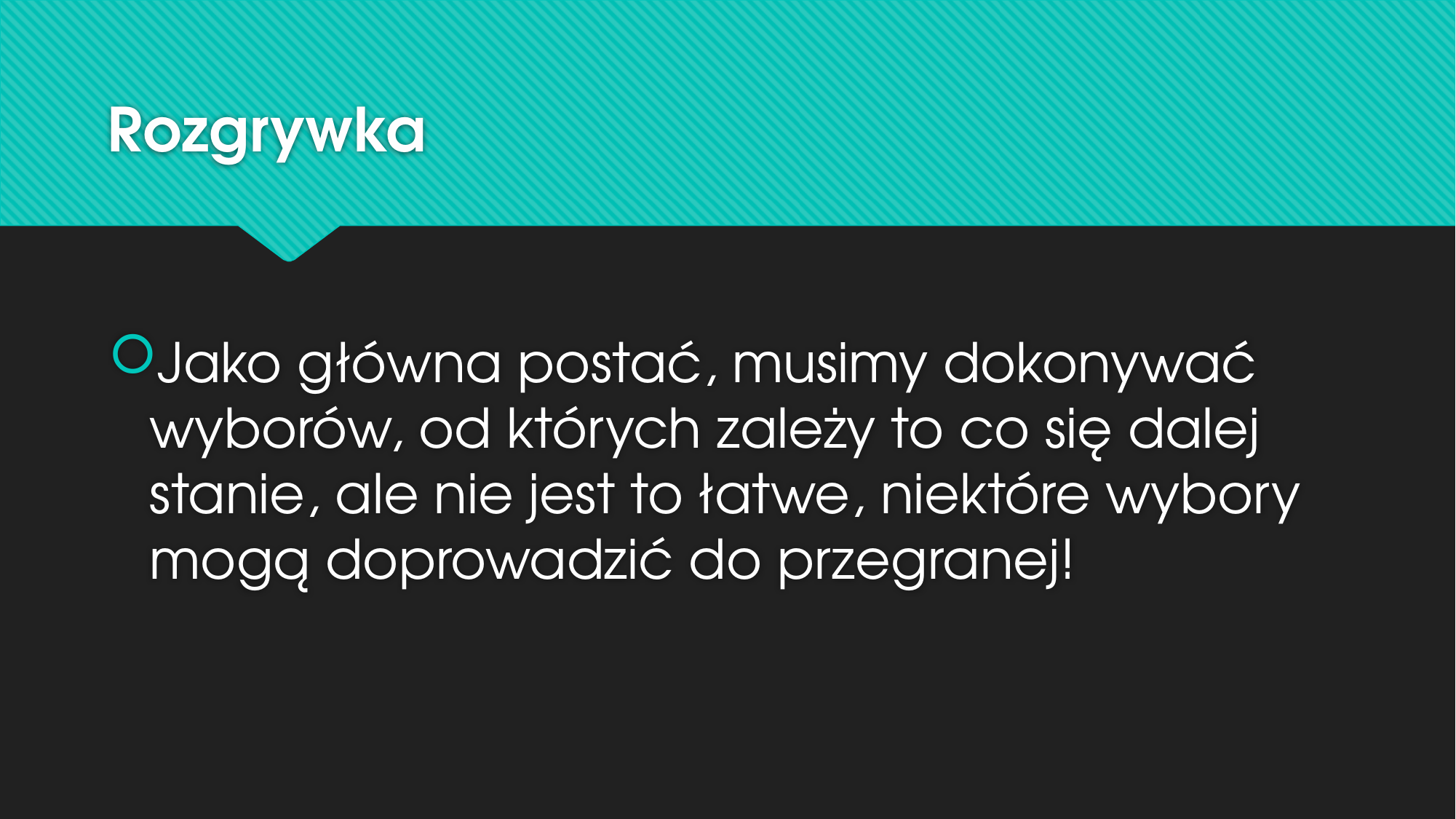

# Rozgrywka
Jako główna postać, musimy dokonywać wyborów, od których zależy to co się dalej stanie, ale nie jest to łatwe, niektóre wybory mogą doprowadzić do przegranej!